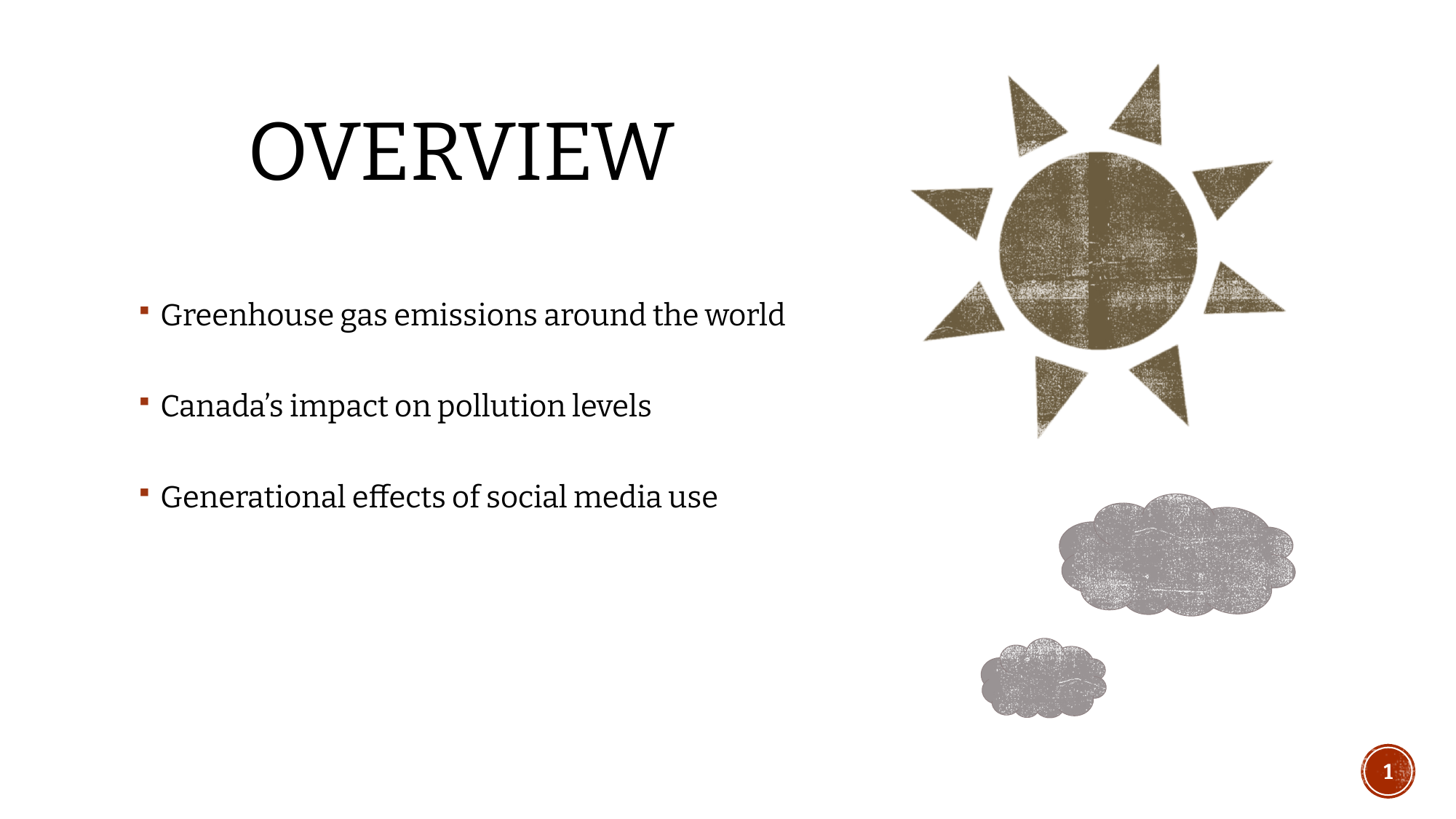

# Overview
Greenhouse gas emissions around the world
Canada’s impact on pollution levels
Generational effects of social media use

1